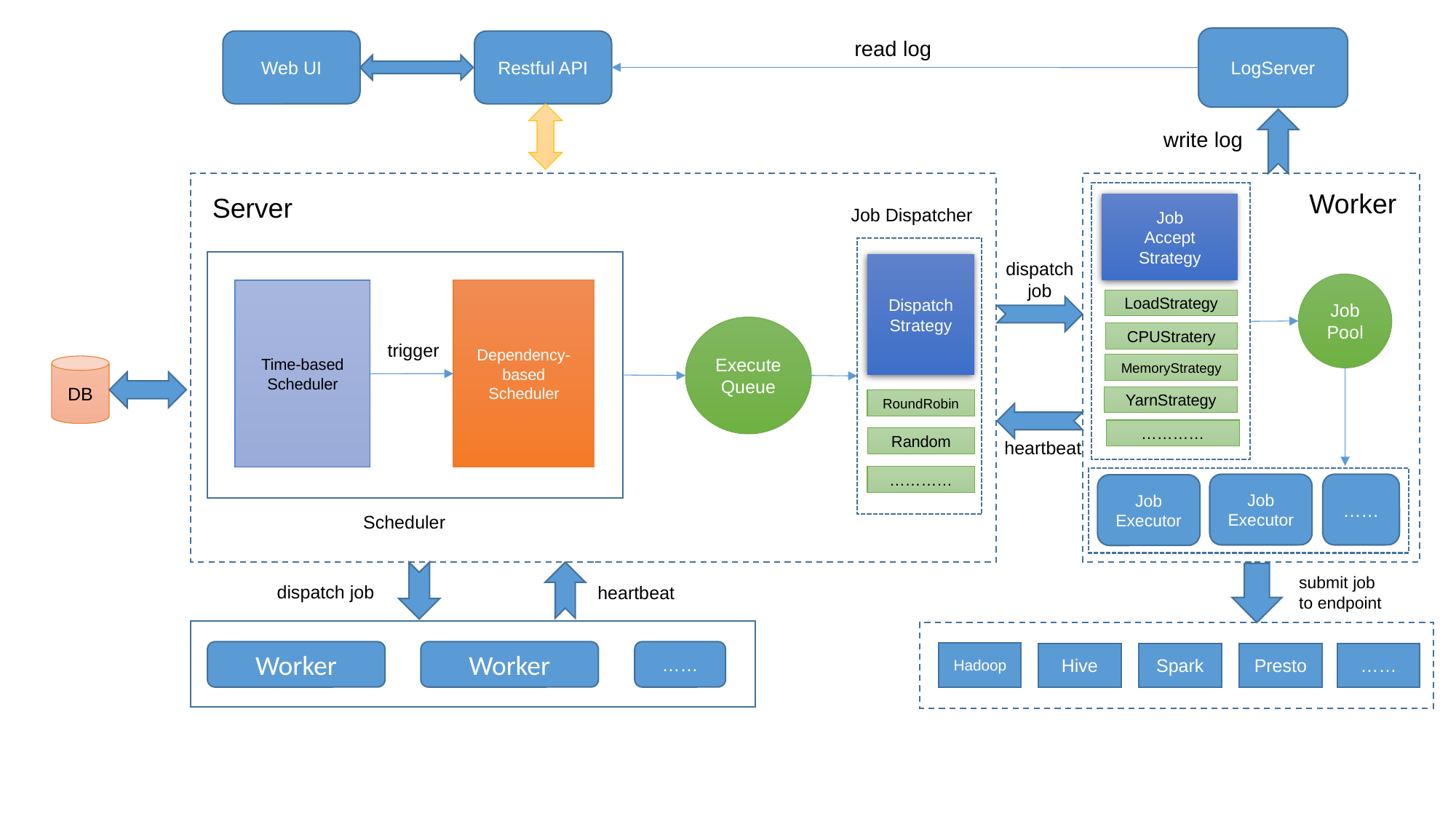

LogServer
read log
Web UI
Restful API

write log

Worker

Server
Job
Accept
Strategy
Job Dispatcher

dispatch
job
Dispatch
Strategy
Job
Pool
Dependency-based
Scheduler
Time-based
Scheduler
LoadStrategy

Execute Queue
CPUStratery
trigger
MemoryStrategy
DB

YarnStrategy
RoundRobin

…………
Random
heartbeat
…………

……
Job Executor
Job Executor
Scheduler

submit job
to endpoint

dispatch job
heartbeat

Worker
Worker
……
Hadoop
Hive
Spark
Presto
……